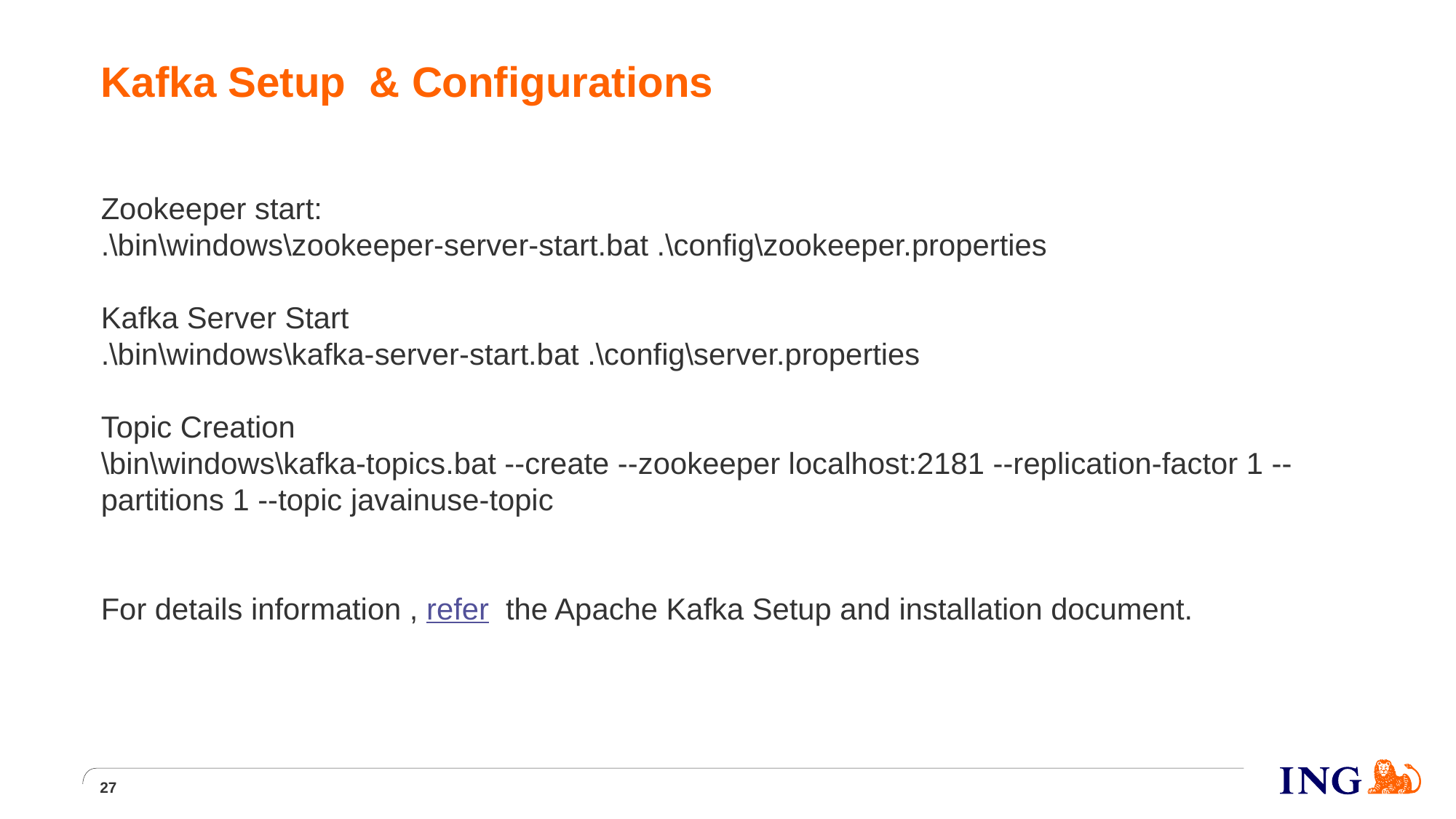

# Kafka Setup  & Configurations

Zookeeper start:
.\bin\windows\zookeeper-server-start.bat .\config\zookeeper.properties

Kafka Server Start
.\bin\windows\kafka-server-start.bat .\config\server.properties

Topic Creation
\bin\windows\kafka-topics.bat --create --zookeeper localhost:2181 --replication-factor 1 --partitions 1 --topic javainuse-topic

For details information , refer  the Apache Kafka Setup and installation document.

27